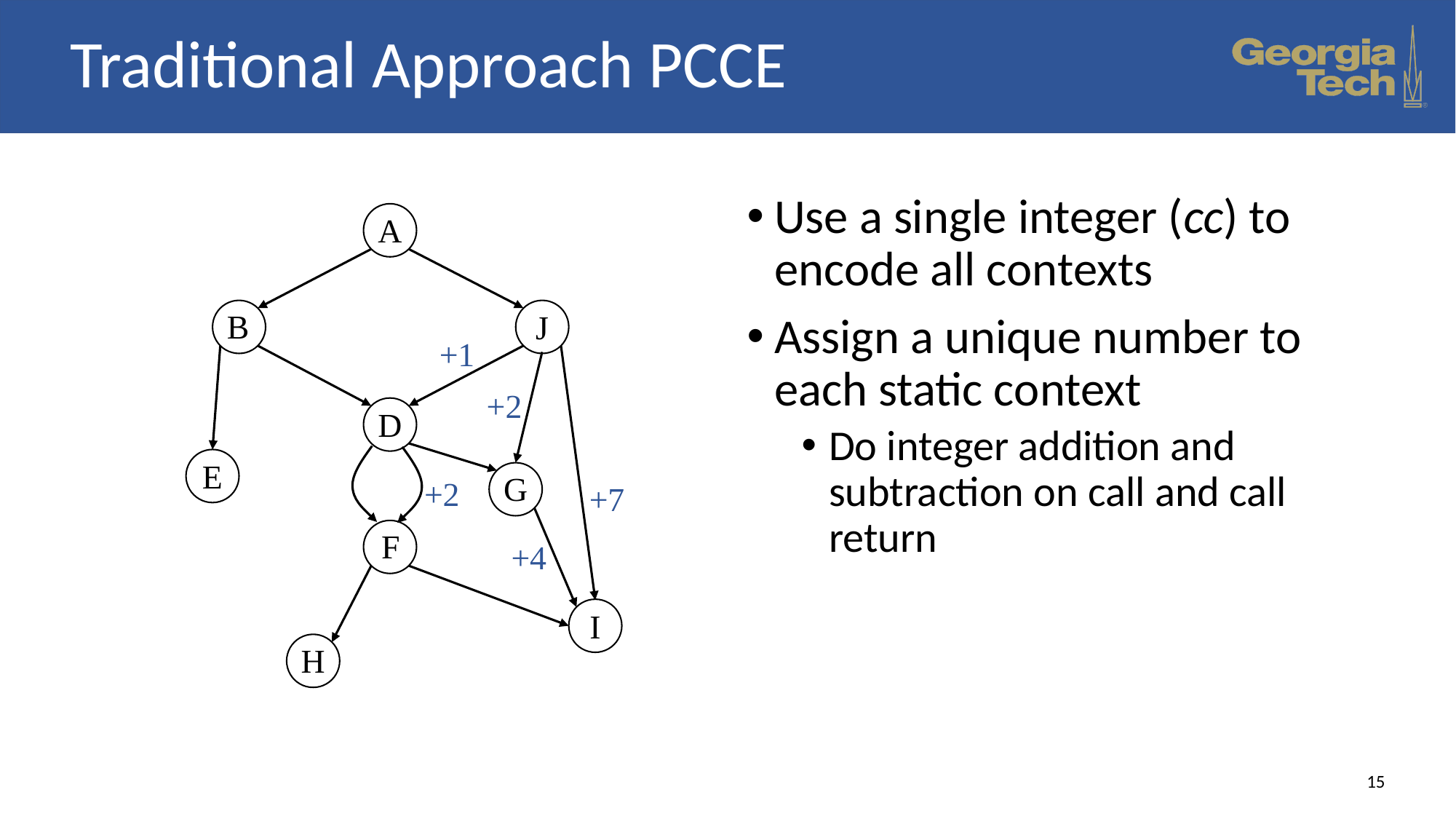

# Traditional Approach PCCE
Use a single integer (cc) to encode all contexts
Assign a unique number to each static context
Do integer addition and subtraction on call and call return

A

B
J
+1
+2

D

E

G
+2
+7

F
+4

I

H
15